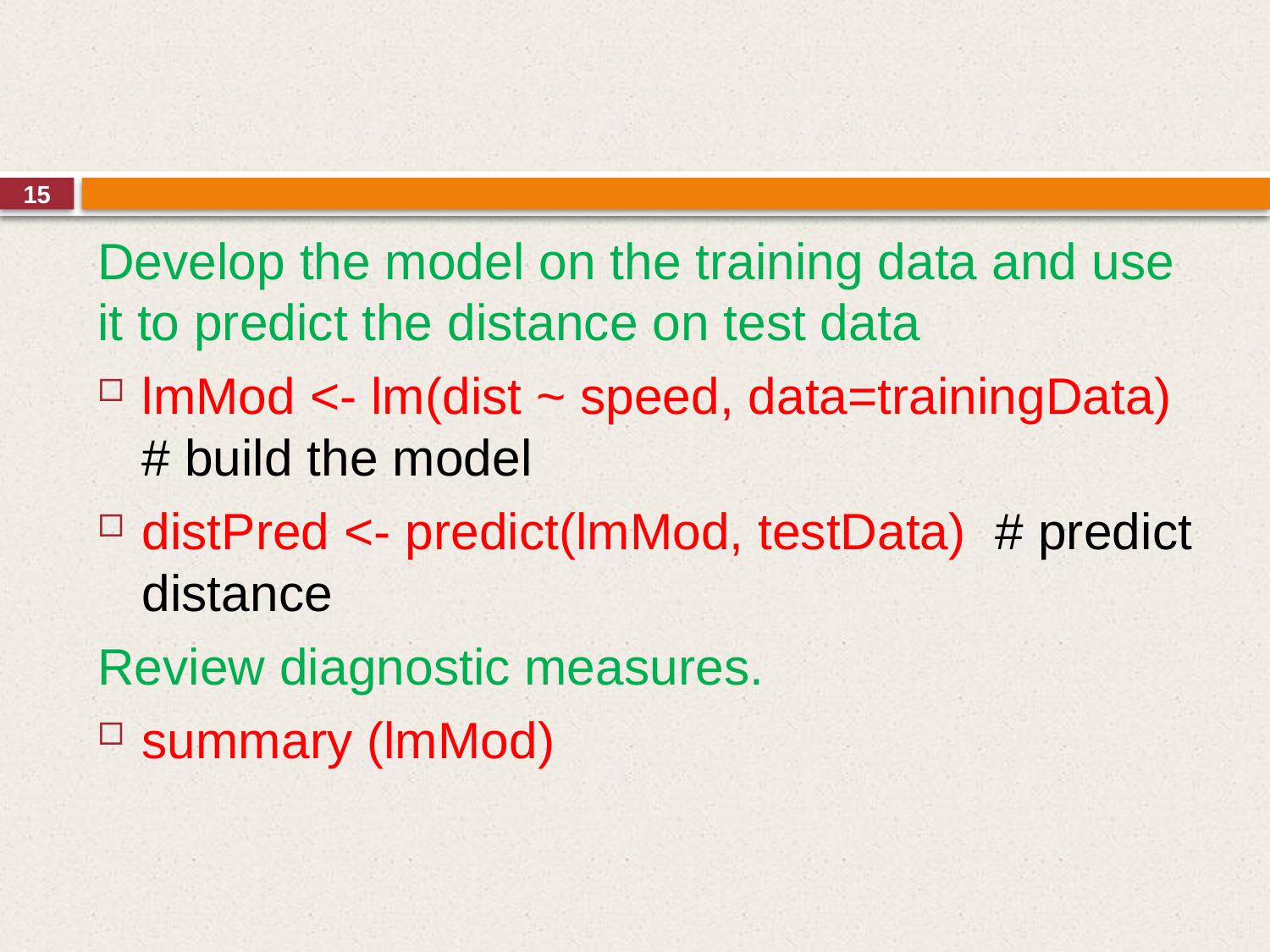

#
15
Develop the model on the training data and use it to predict the distance on test data
lmMod <- lm(dist ~ speed, data=trainingData)  # build the model
distPred <- predict(lmMod, testData)  # predict distance
Review diagnostic measures.
summary (lmMod)